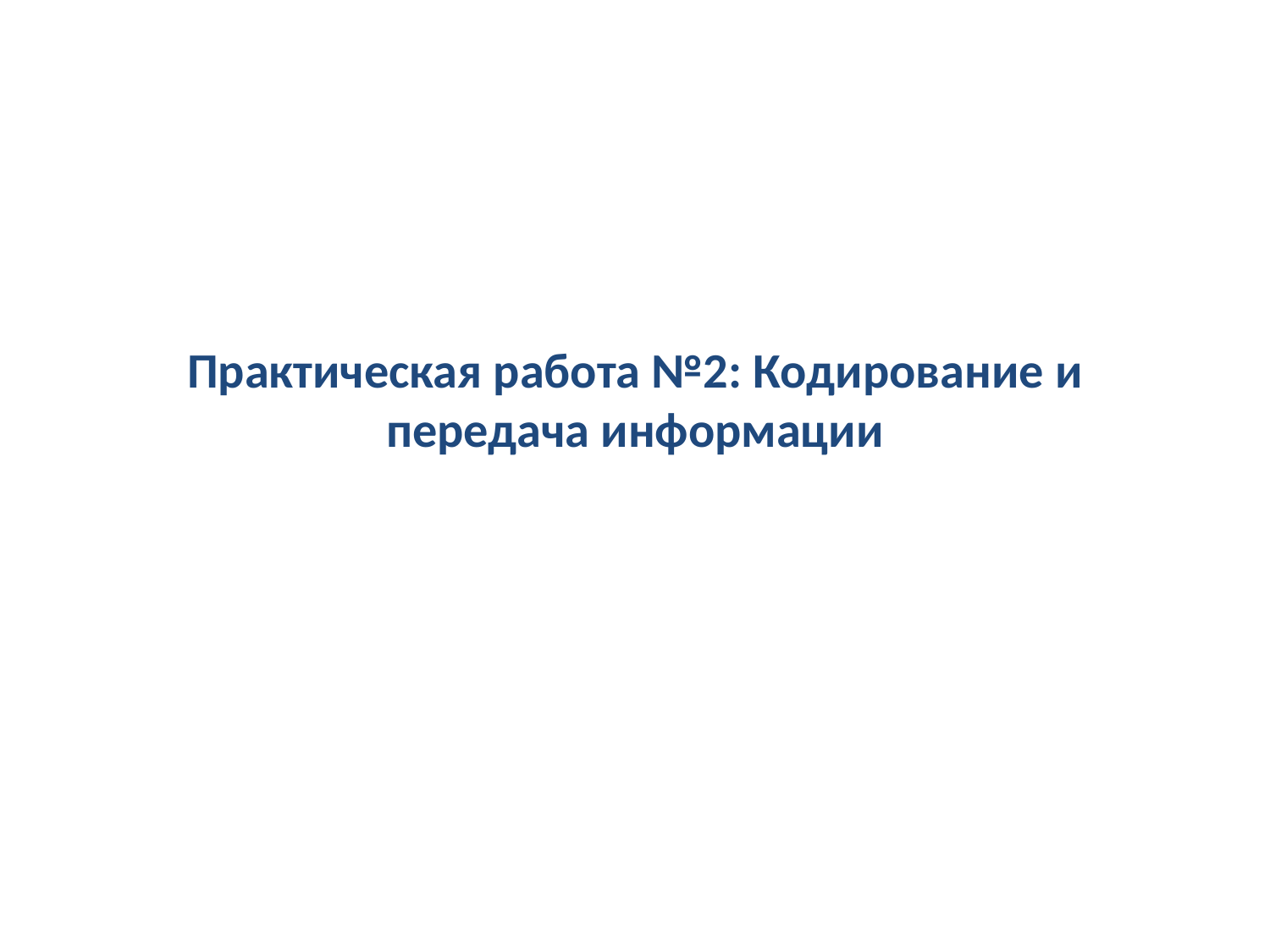

# Практическая работа №2: Кодирование и передача информации